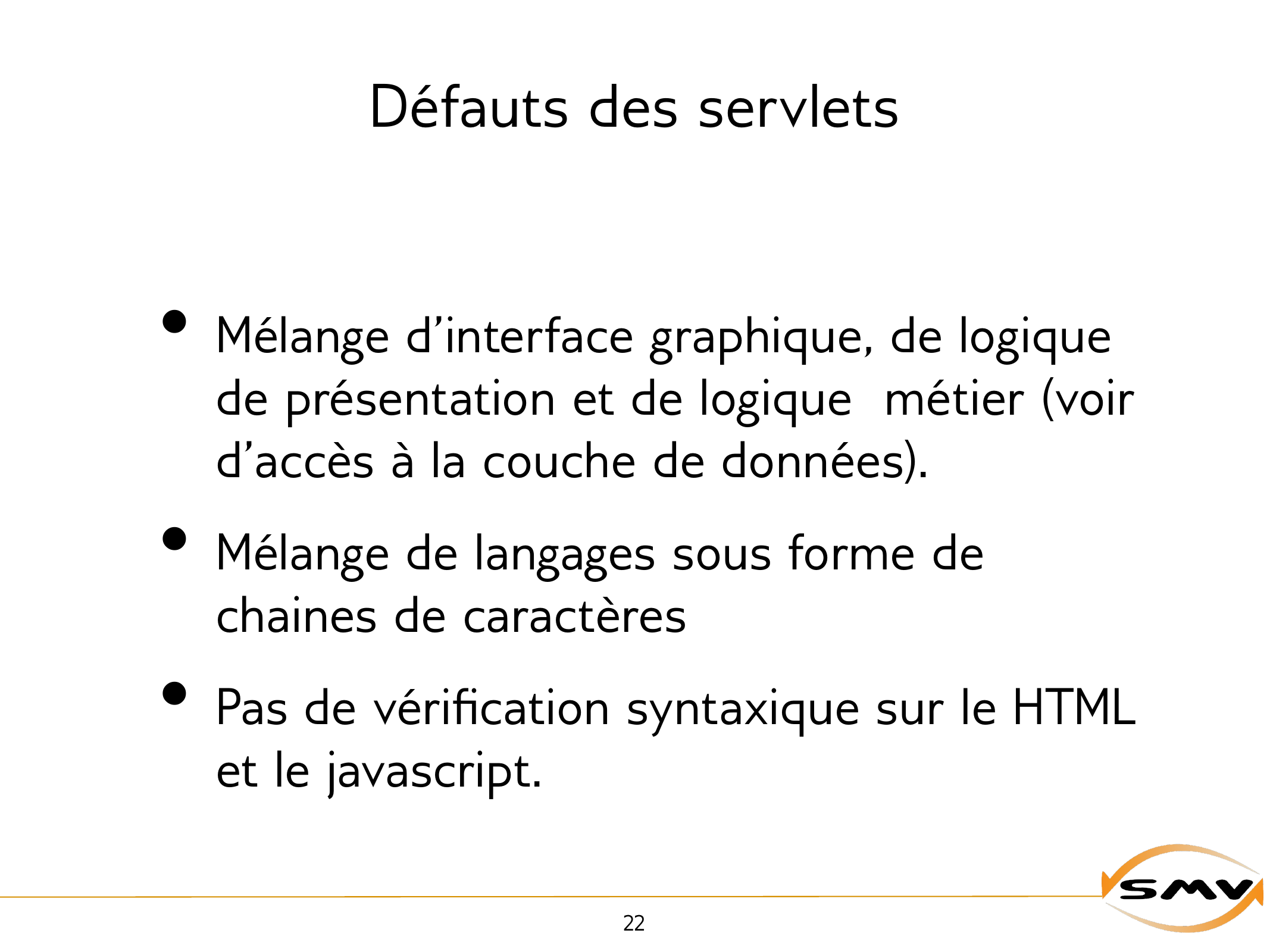

# Défauts des servlets
Mélange d’interface graphique, de logique de présentation et de logique  métier (voir d’accès à la couche de données).
Mélange de langages sous forme de chaines de caractères
Pas de vérification syntaxique sur le HTML et le javascript.
22